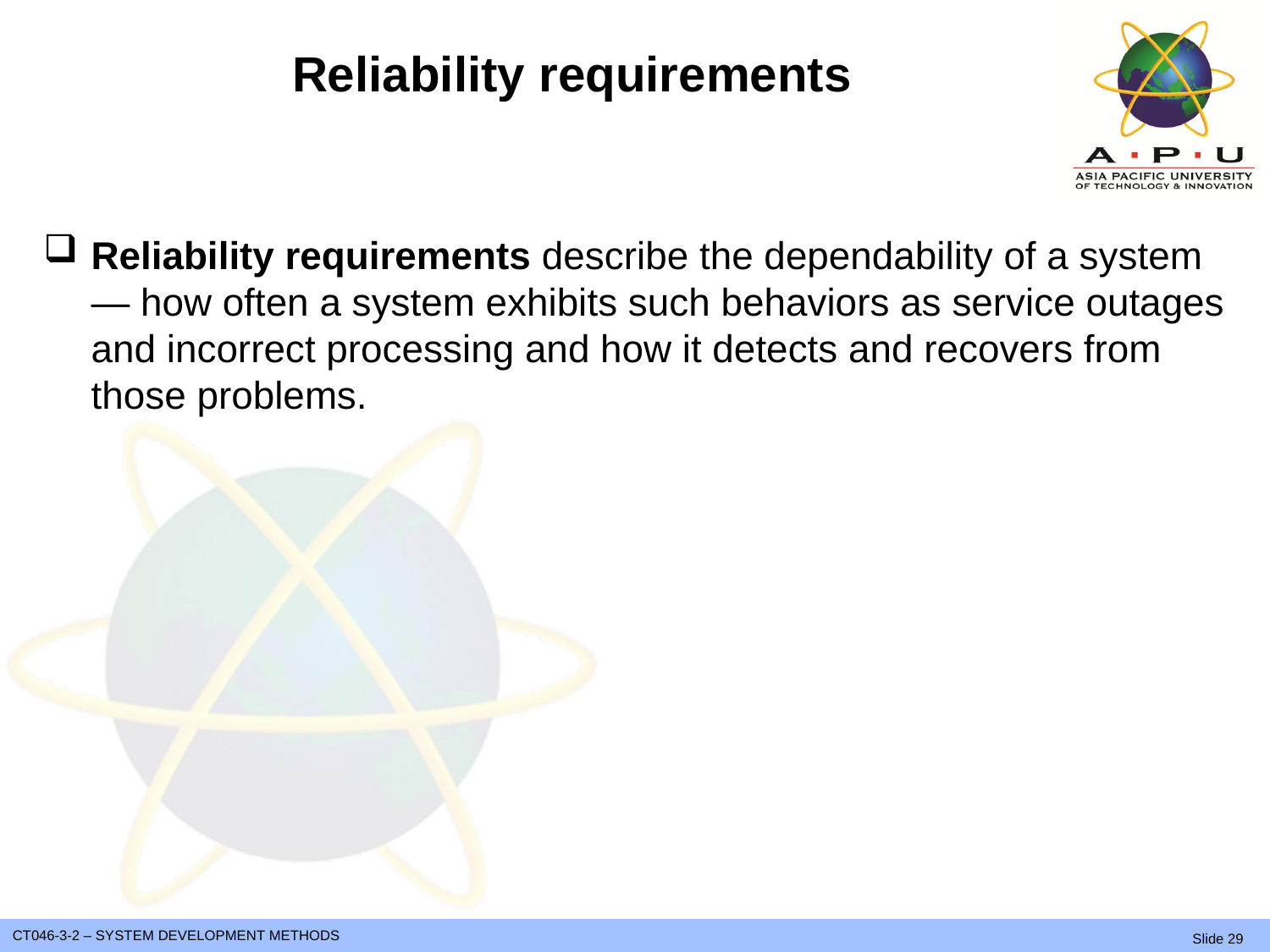

# Reliability requirements
Reliability requirements describe the dependability of a system — how often a system exhibits such behaviors as service outages and incorrect processing and how it detects and recovers from those problems.